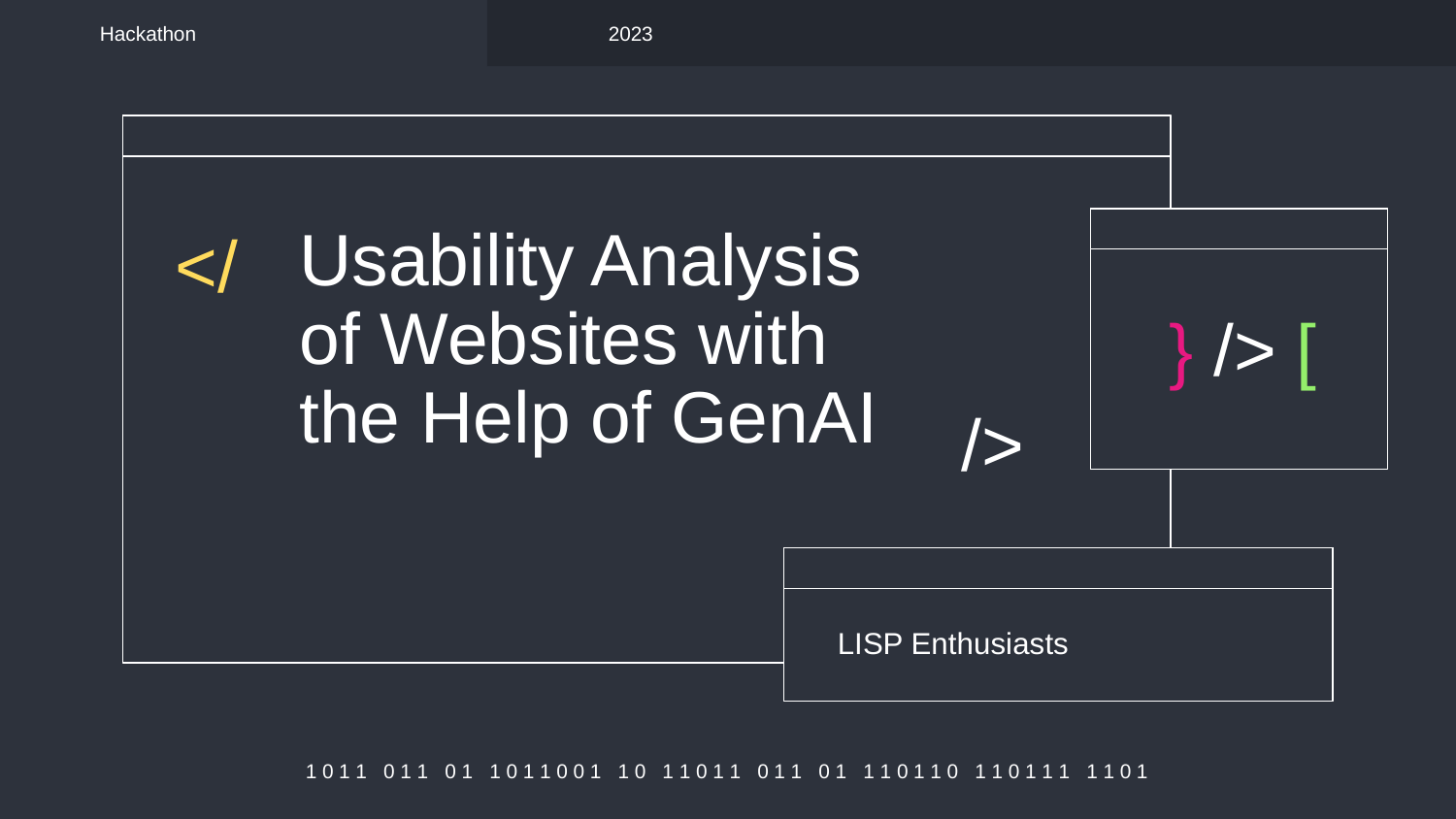

Hackathon
2023

# Usability Analysis of Websites with the Help of GenAI

</
} /> [
/>

LISP Enthusiasts